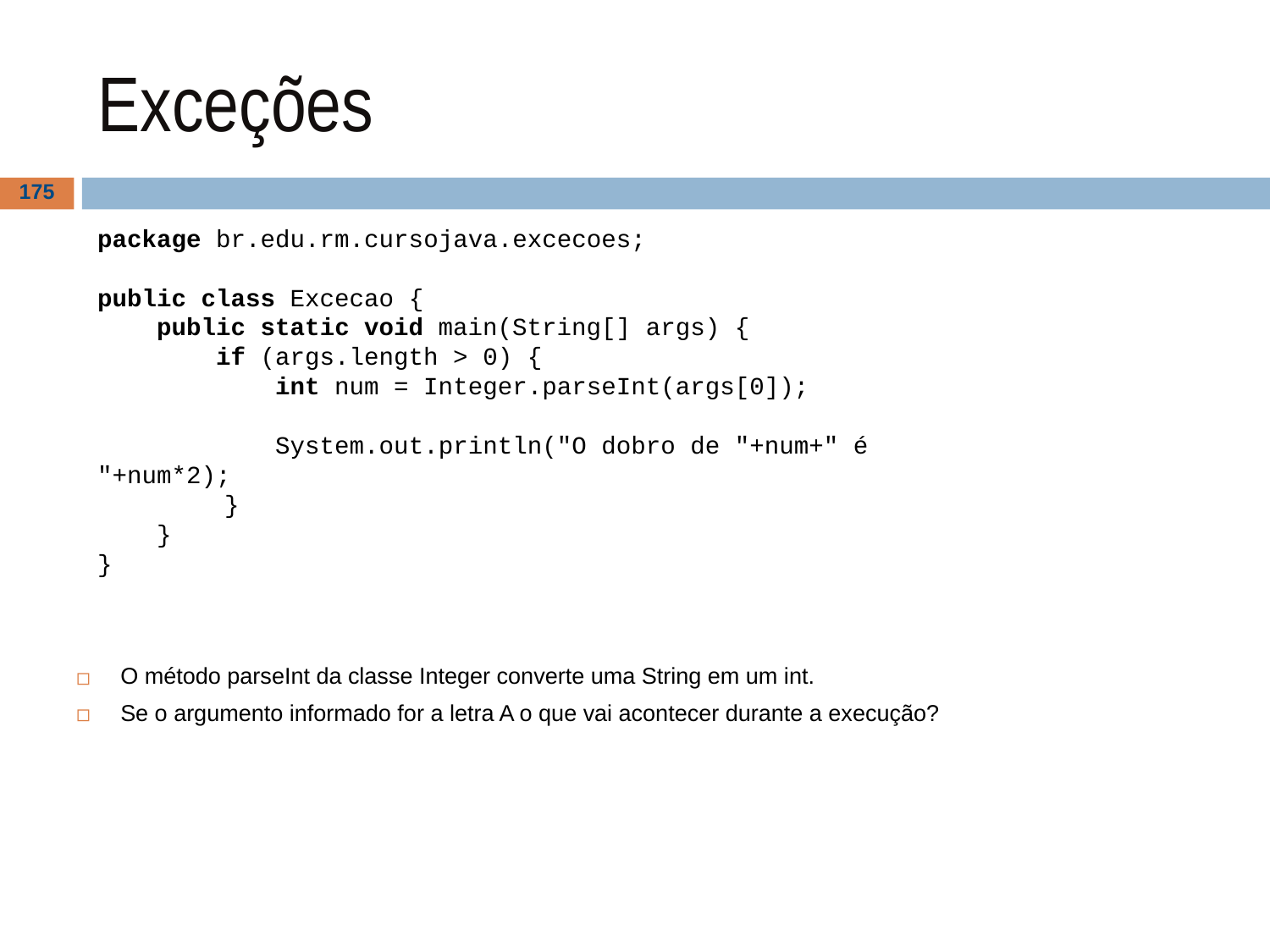

# Exceções
175
package br.edu.rm.cursojava.excecoes;

public class Excecao {
    public static void main(String[] args) {
        if (args.length > 0) {
            int num = Integer.parseInt(args[0]);

            System.out.println("O dobro de "+num+" é "+num*2);
	}
    }
}
O método parseInt da classe Integer converte uma String em um int.
Se o argumento informado for a letra A o que vai acontecer durante a execução?